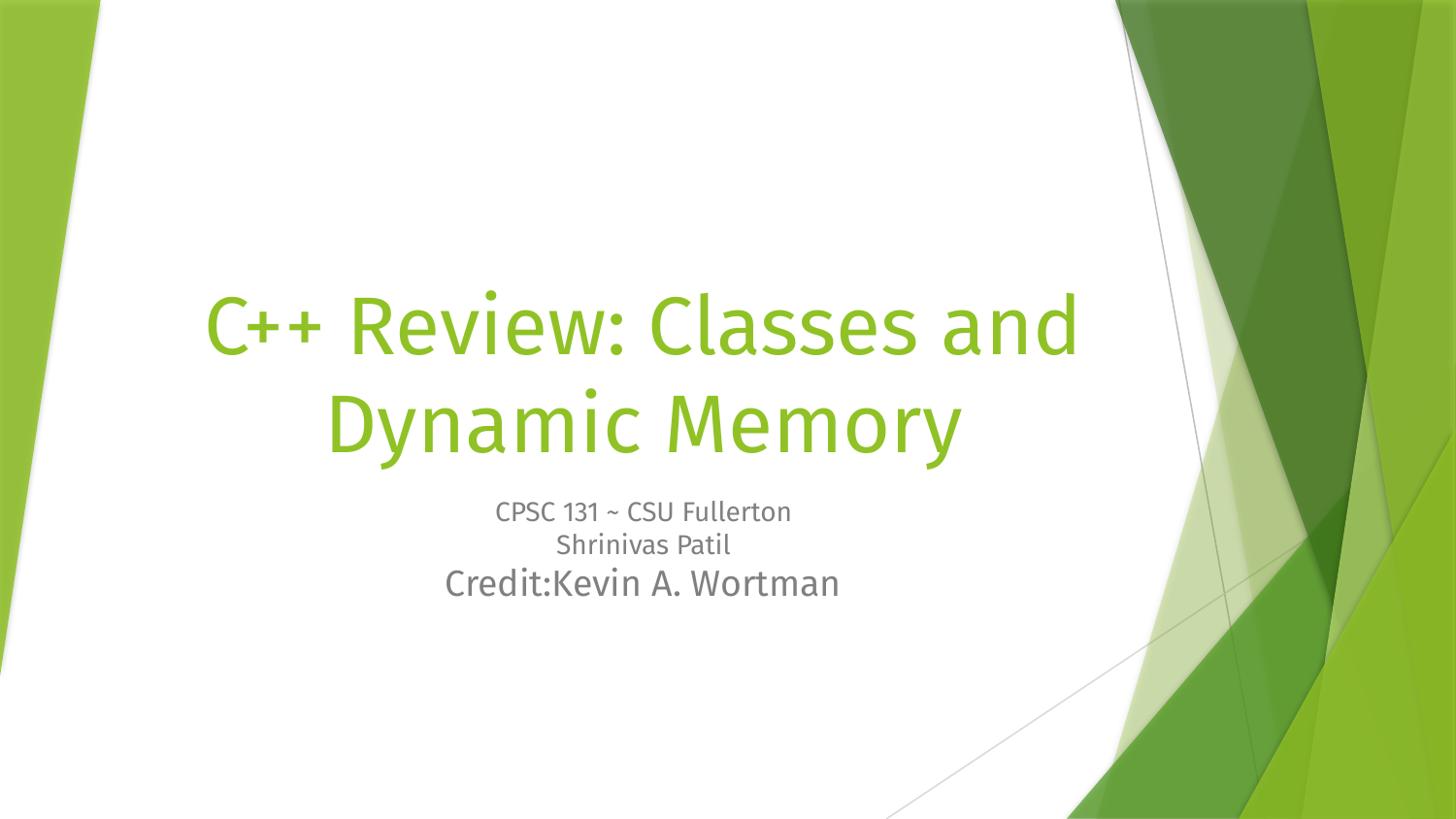

# C++ Review: Classes and Dynamic Memory
CPSC 131 ~ CSU Fullerton
Shrinivas Patil
Credit:Kevin A. Wortman